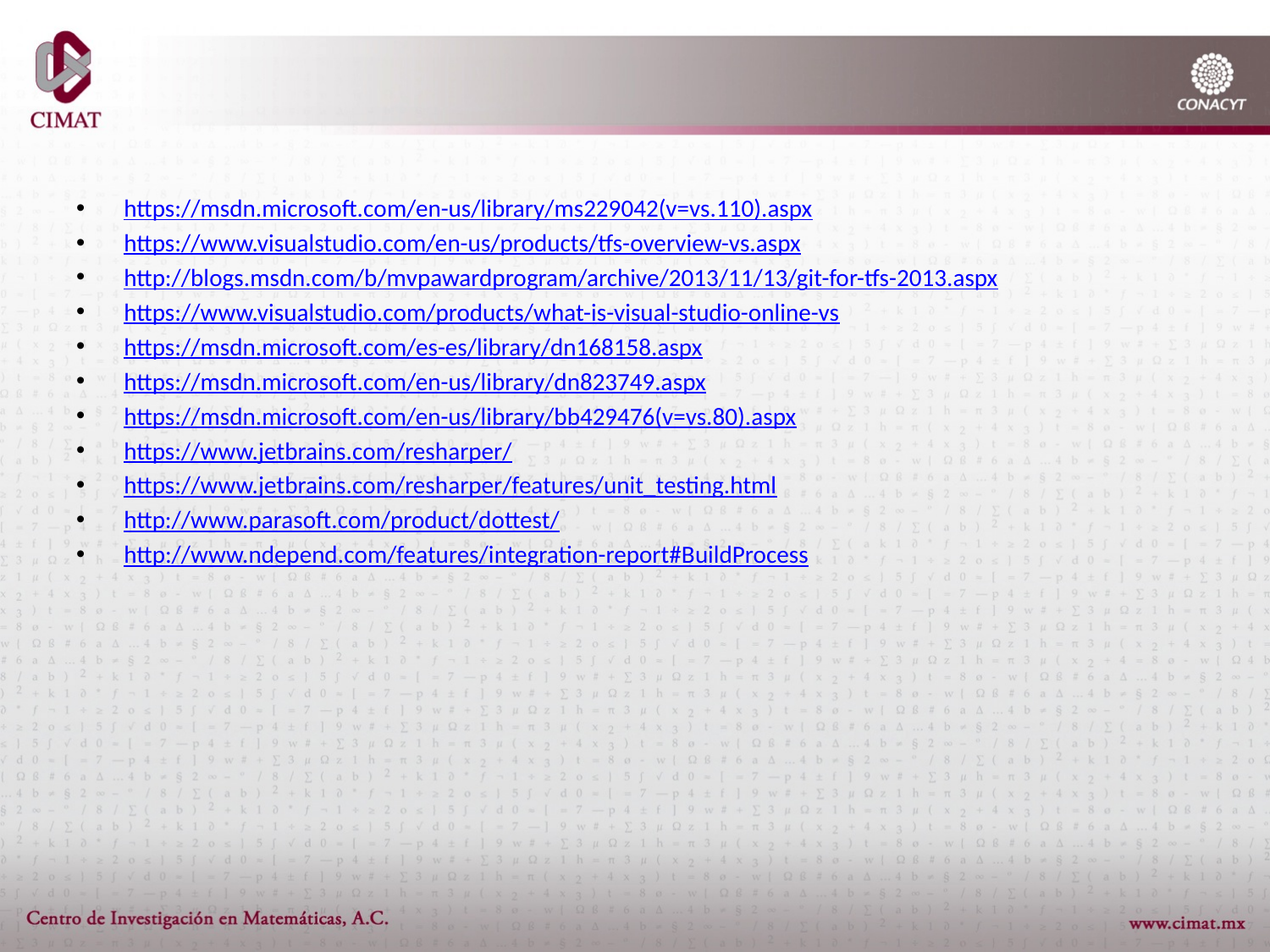

https://msdn.microsoft.com/en-us/library/ms229042(v=vs.110).aspx
https://www.visualstudio.com/en-us/products/tfs-overview-vs.aspx
http://blogs.msdn.com/b/mvpawardprogram/archive/2013/11/13/git-for-tfs-2013.aspx
https://www.visualstudio.com/products/what-is-visual-studio-online-vs
https://msdn.microsoft.com/es-es/library/dn168158.aspx
https://msdn.microsoft.com/en-us/library/dn823749.aspx
https://msdn.microsoft.com/en-us/library/bb429476(v=vs.80).aspx
https://www.jetbrains.com/resharper/
https://www.jetbrains.com/resharper/features/unit_testing.html
http://www.parasoft.com/product/dottest/
http://www.ndepend.com/features/integration-report#BuildProcess